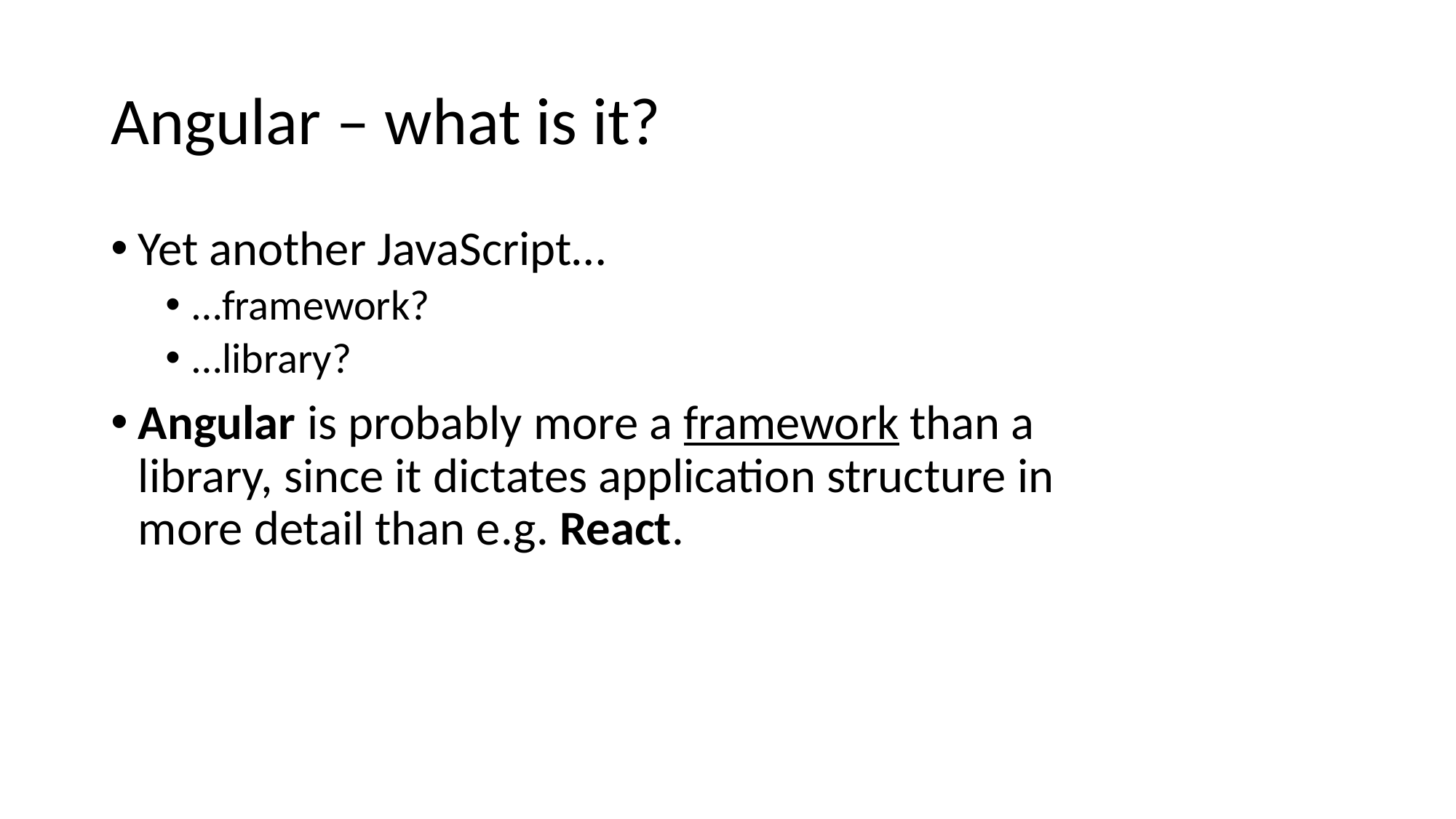

# Angular – what is it?
Yet another JavaScript…
…framework?
…library?
Angular is probably more a framework than a library, since it dictates application structure in more detail than e.g. React.